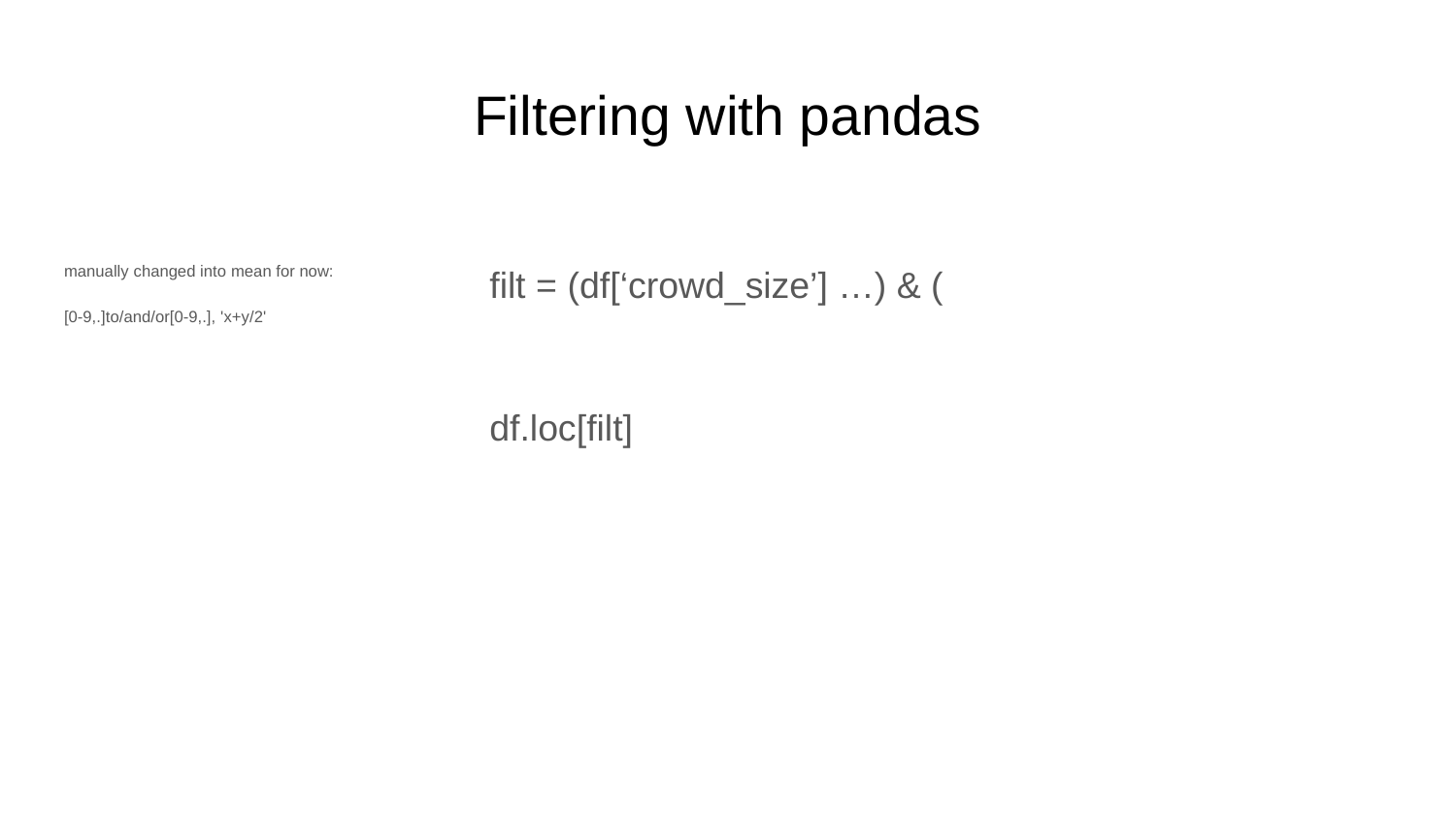

# Filtering with pandas
filt = (df[‘crowd_size’] …) & (

df.loc[filt]
manually changed into mean for now:
[0-9,.]to/and/or[0-9,.], 'x+y/2'